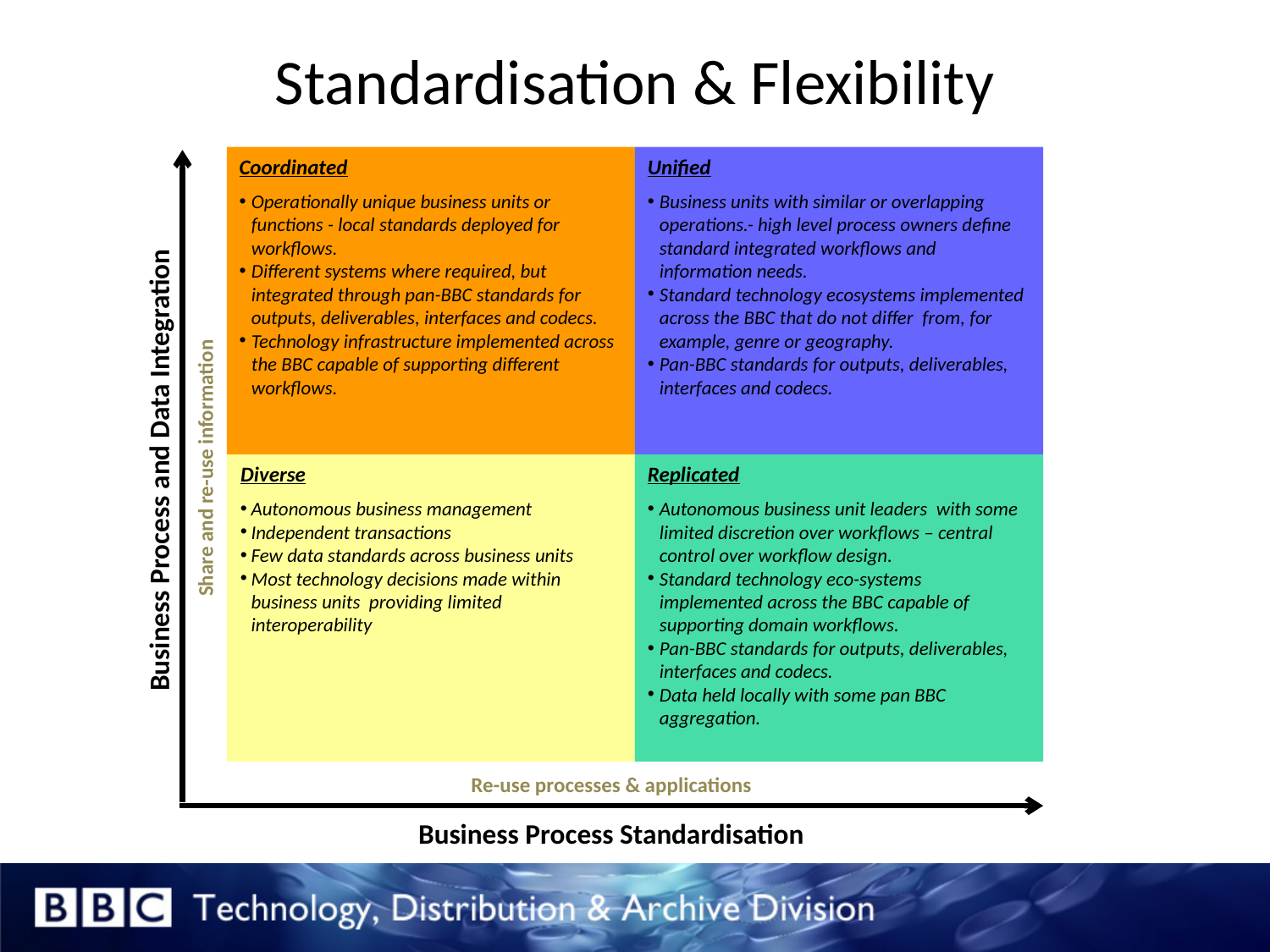

# Standardisation & Flexibility
Coordinated
Operationally unique business units or functions - local standards deployed for workflows.
Different systems where required, but integrated through pan-BBC standards for outputs, deliverables, interfaces and codecs.
Technology infrastructure implemented across the BBC capable of supporting different workflows.
Unified
Business units with similar or overlapping operations.- high level process owners define standard integrated workflows and information needs.
Standard technology ecosystems implemented across the BBC that do not differ  from, for example, genre or geography.
Pan-BBC standards for outputs, deliverables, interfaces and codecs.
Diverse
Autonomous business management
Independent transactions
Few data standards across business units
Most technology decisions made within business units  providing limited interoperability
Replicated
Autonomous business unit leaders  with some limited discretion over workflows – central control over workflow design.
Standard technology eco-systems  implemented across the BBC capable of supporting domain workflows.
Pan-BBC standards for outputs, deliverables, interfaces and codecs.
Data held locally with some pan BBC aggregation.
Business Process and Data Integration
Share and re-use information
Business Process Standardisation
Re-use processes & applications